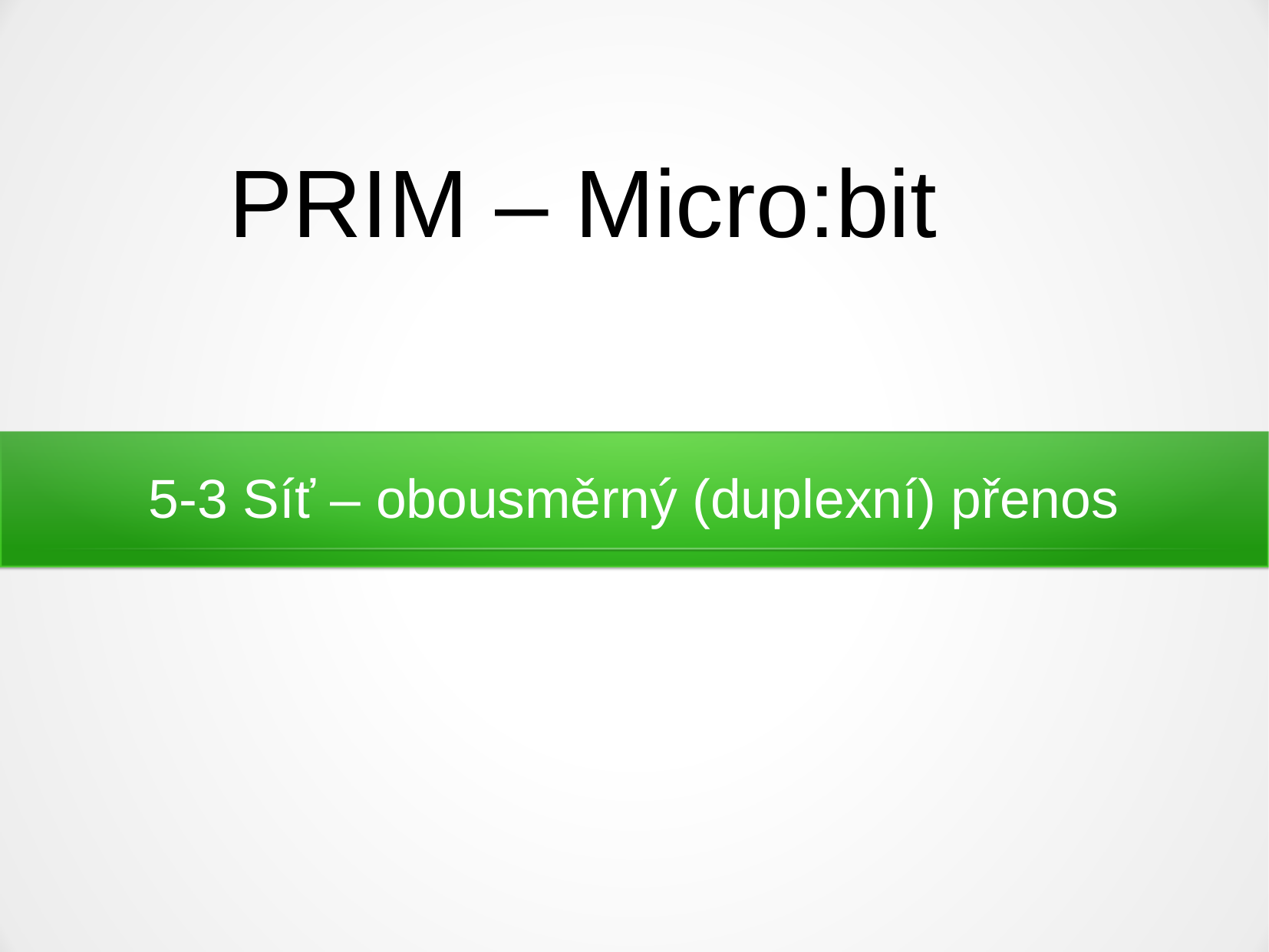

PRIM – Micro:bit
5-3 Síť – obousměrný (duplexní) přenos